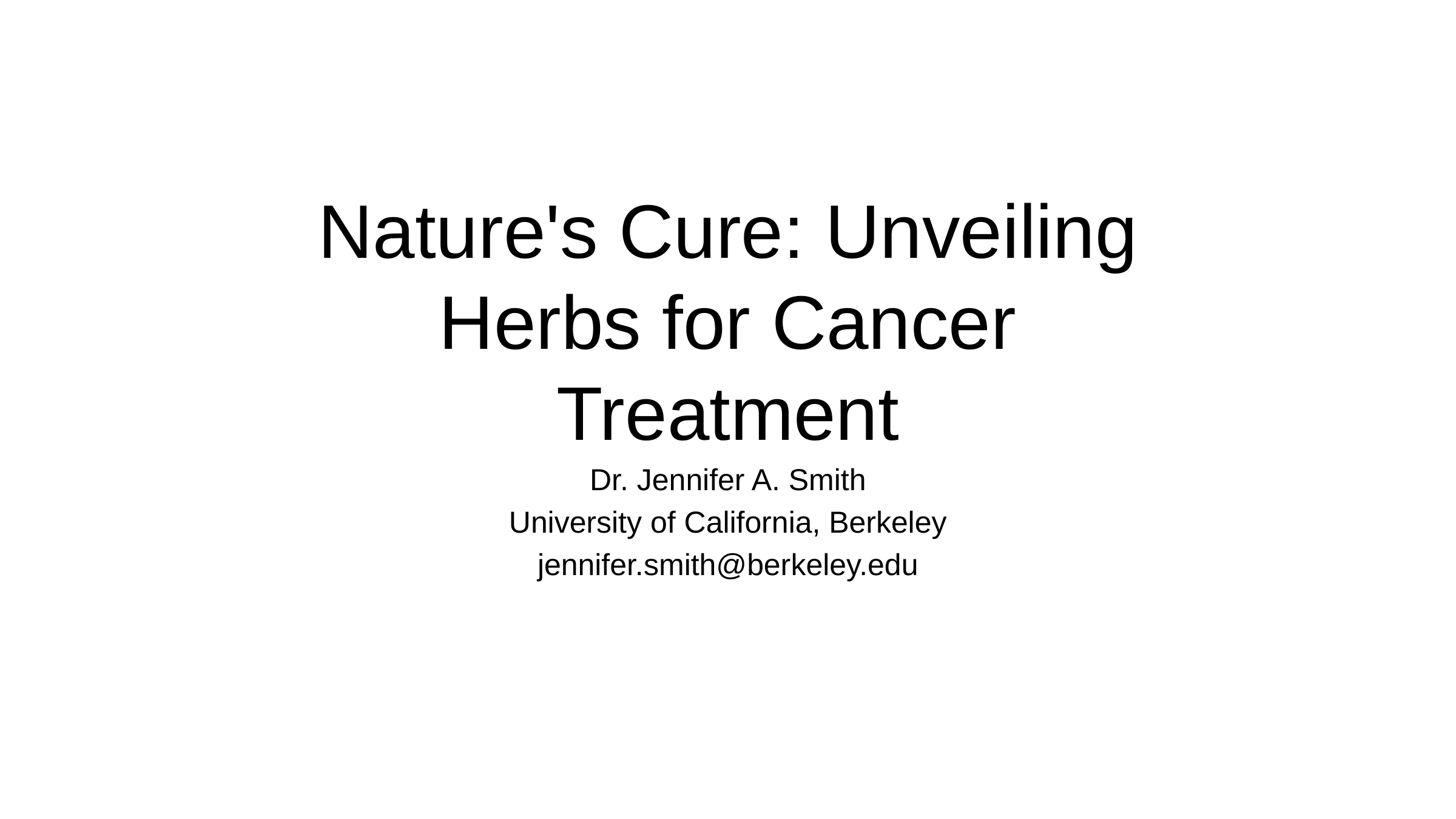

# Nature's Cure: Unveiling Herbs for Cancer Treatment
Dr. Jennifer A. Smith
University of California, Berkeley
jennifer.smith@berkeley.edu